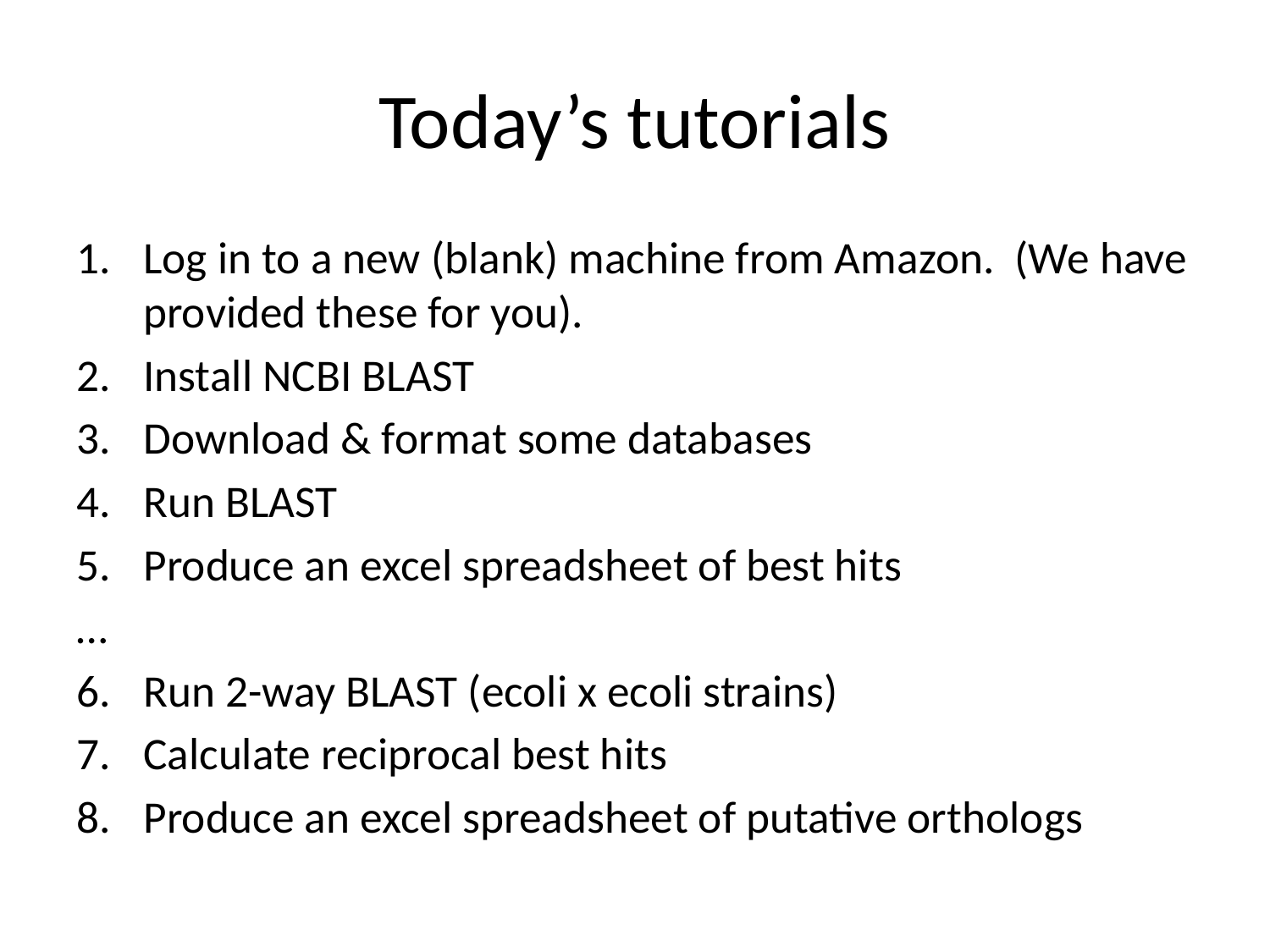

# Today’s tutorials
Log in to a new (blank) machine from Amazon.  (We have provided these for you).
Install NCBI BLAST
Download & format some databases
Run BLAST
Produce an excel spreadsheet of best hits
…
Run 2-way BLAST (ecoli x ecoli strains)
Calculate reciprocal best hits
Produce an excel spreadsheet of putative orthologs